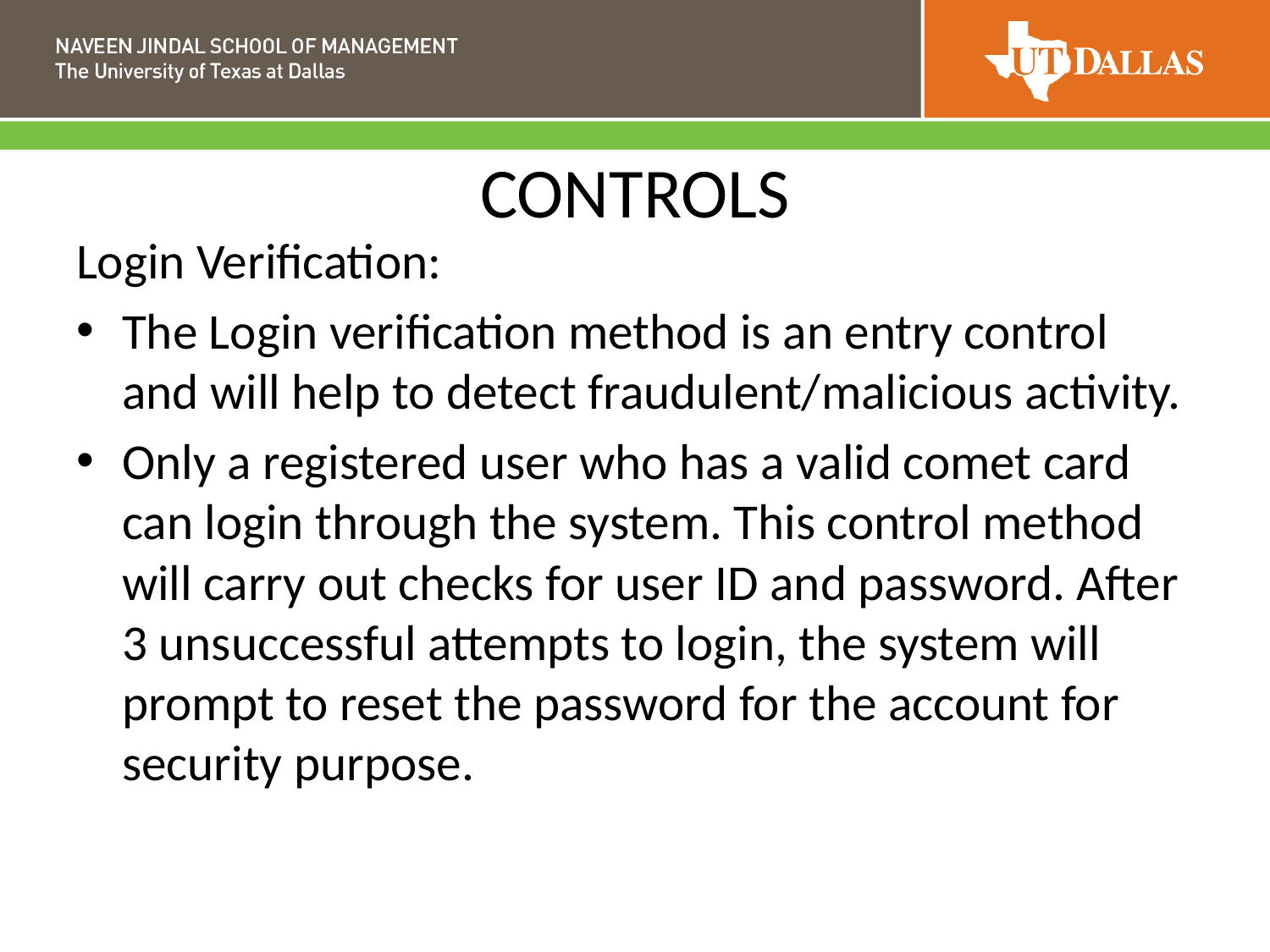

# CONTROLS
Login Verification:
The Login verification method is an entry control and will help to detect fraudulent/malicious activity.
Only a registered user who has a valid comet card can login through the system. This control method will carry out checks for user ID and password. After 3 unsuccessful attempts to login, the system will prompt to reset the password for the account for security purpose.